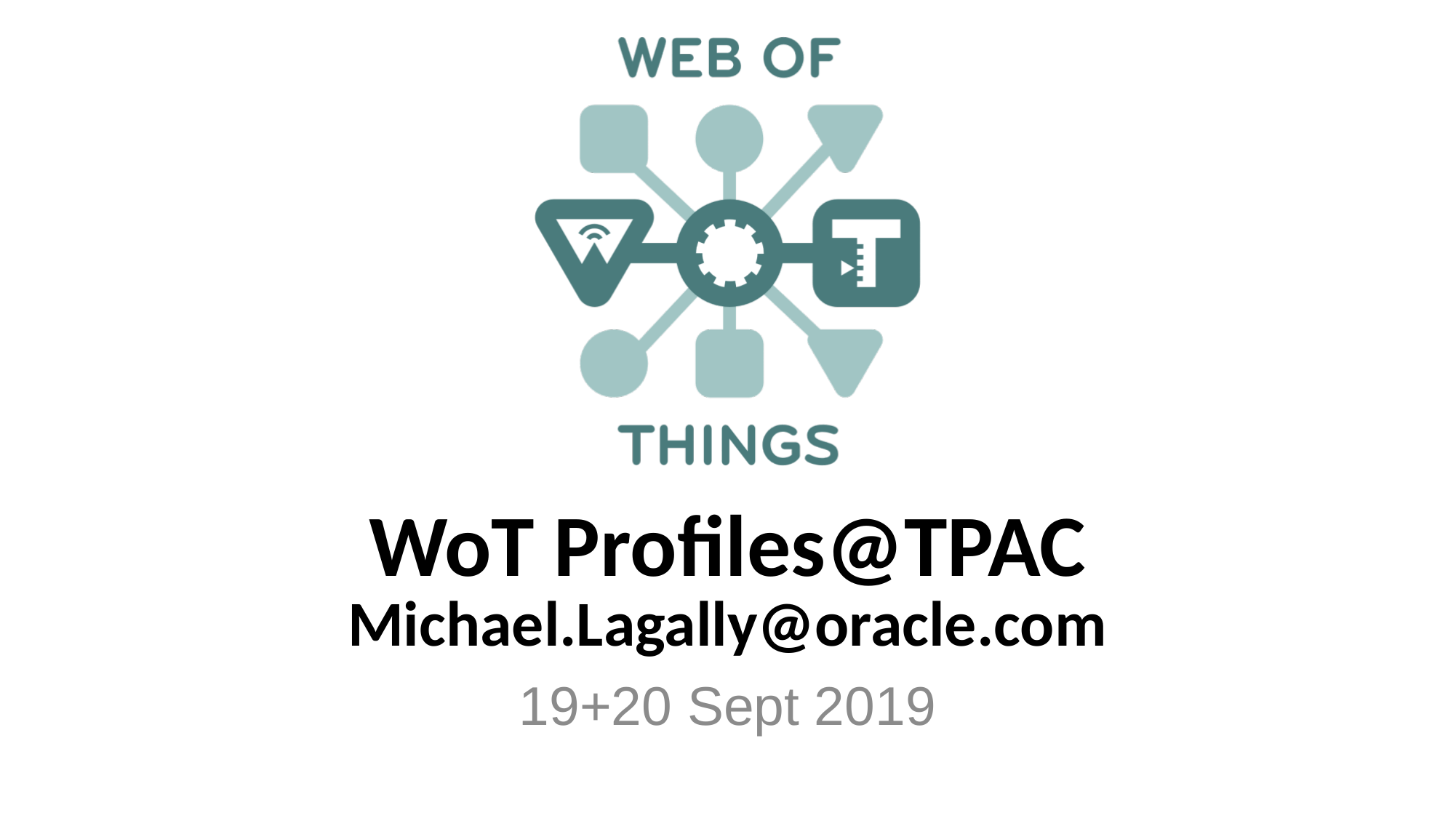

# WoT Profiles@TPAC Michael.Lagally@oracle.com
19+20 Sept 2019